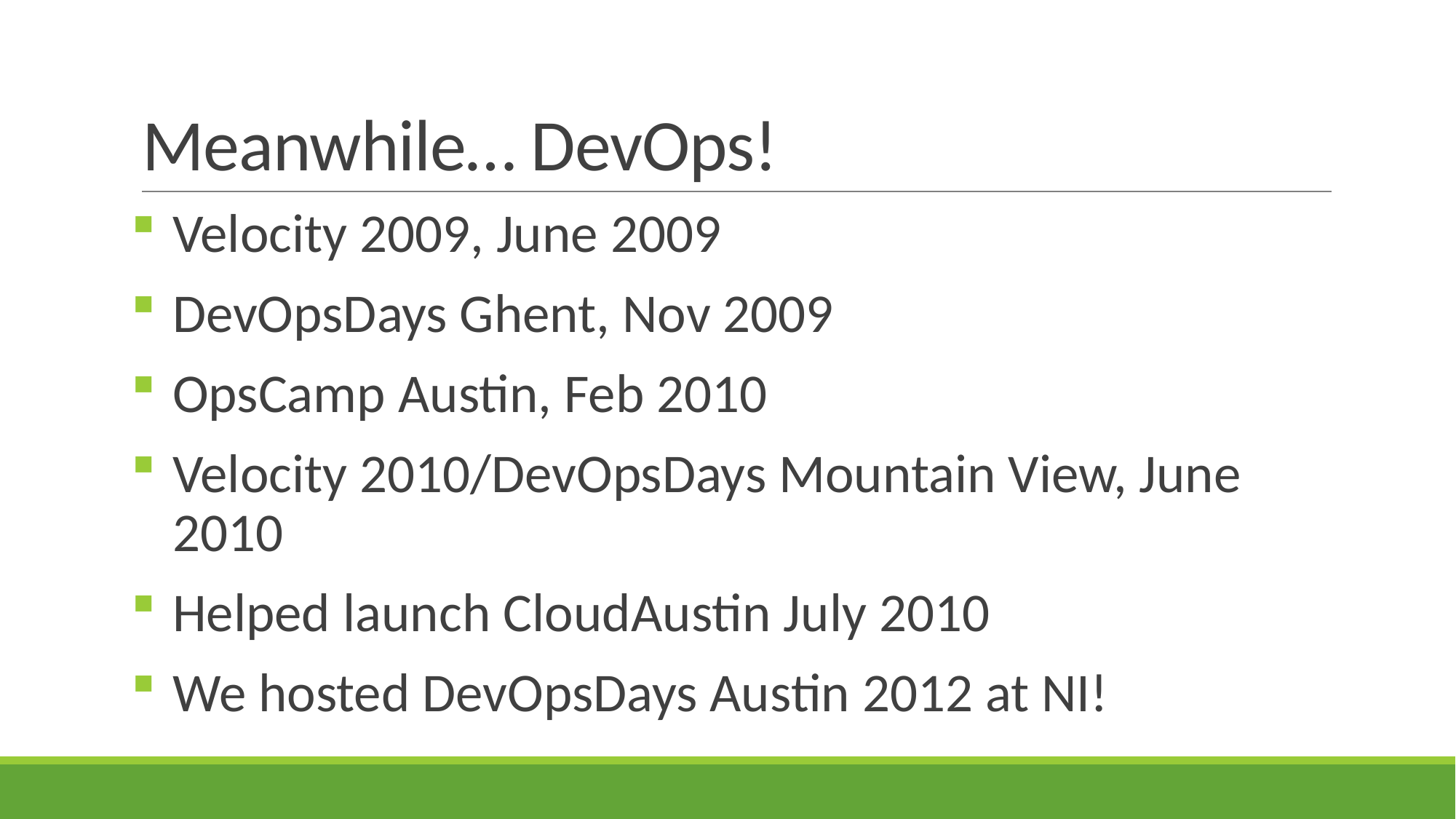

# Meanwhile… DevOps!
Velocity 2009, June 2009
DevOpsDays Ghent, Nov 2009
OpsCamp Austin, Feb 2010
Velocity 2010/DevOpsDays Mountain View, June 2010
Helped launch CloudAustin July 2010
We hosted DevOpsDays Austin 2012 at NI!